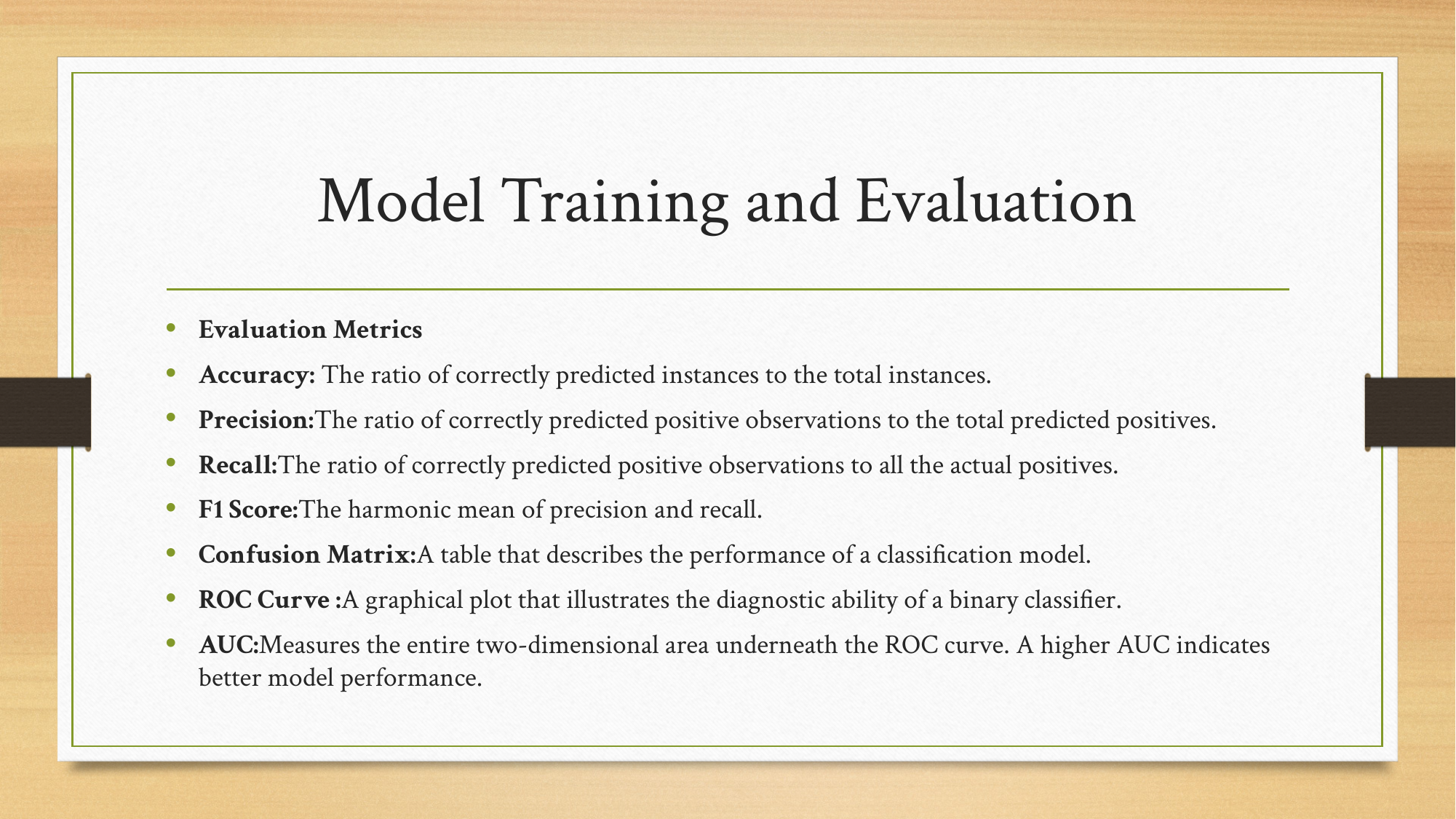

# Model Training and Evaluation
Evaluation Metrics
Accuracy: The ratio of correctly predicted instances to the total instances.
Precision:The ratio of correctly predicted positive observations to the total predicted positives.
Recall:The ratio of correctly predicted positive observations to all the actual positives.
F1 Score:The harmonic mean of precision and recall.
Confusion Matrix:A table that describes the performance of a classification model.
ROC Curve :A graphical plot that illustrates the diagnostic ability of a binary classifier.
AUC:Measures the entire two-dimensional area underneath the ROC curve. A higher AUC indicates better model performance.